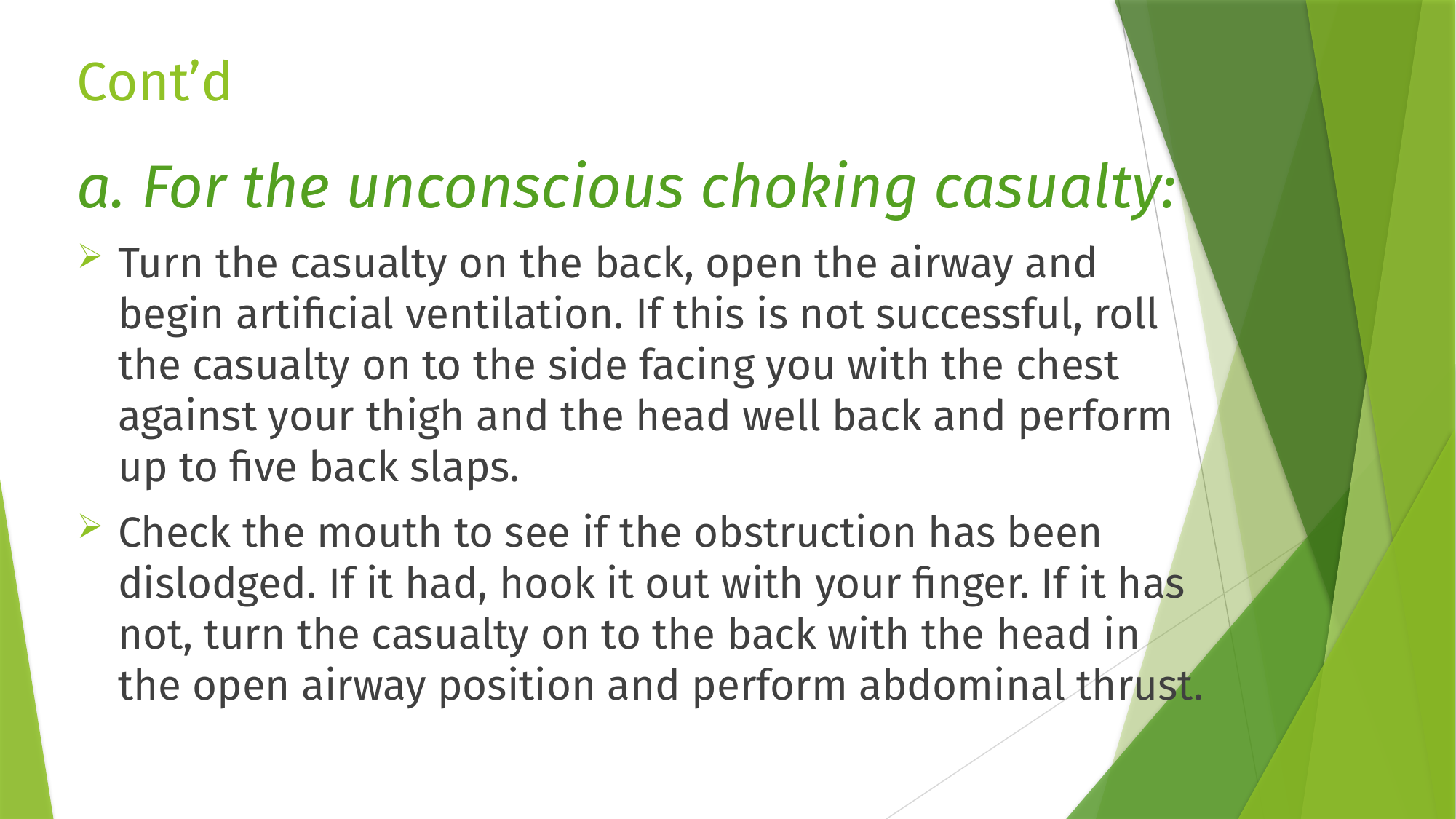

# Cont’d
a. For the unconscious choking casualty:
Turn the casualty on the back, open the airway and begin artificial ventilation. If this is not successful, roll the casualty on to the side facing you with the chest against your thigh and the head well back and perform up to five back slaps.
Check the mouth to see if the obstruction has been dislodged. If it had, hook it out with your finger. If it has not, turn the casualty on to the back with the head in the open airway position and perform abdominal thrust.